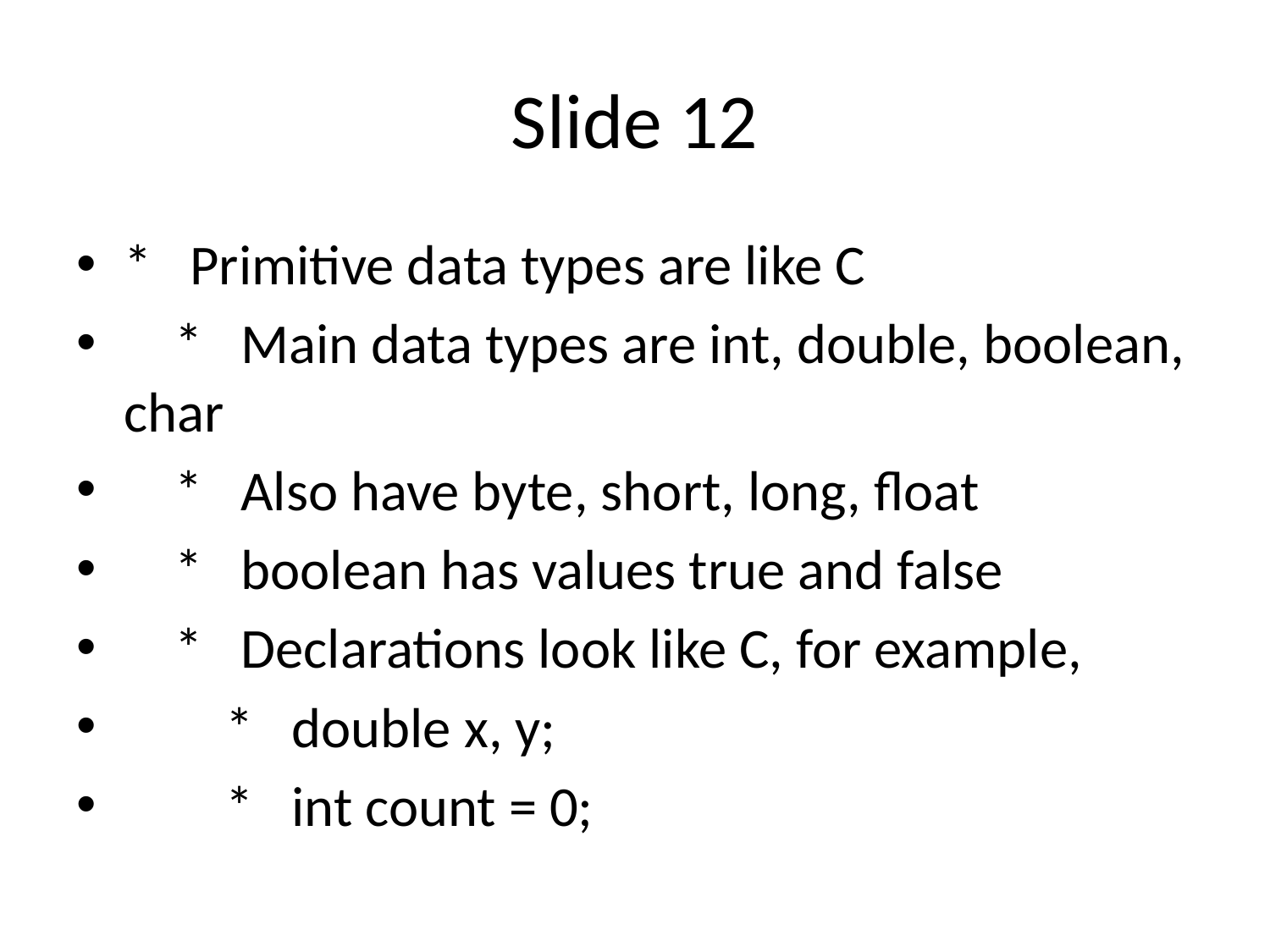

# Slide 12
*   Primitive data types are like C
    *   Main data types are int, double, boolean, char
    *   Also have byte, short, long, float
    *   boolean has values true and false
    *   Declarations look like C, for example,
        *   double x, y;
        *   int count = 0;